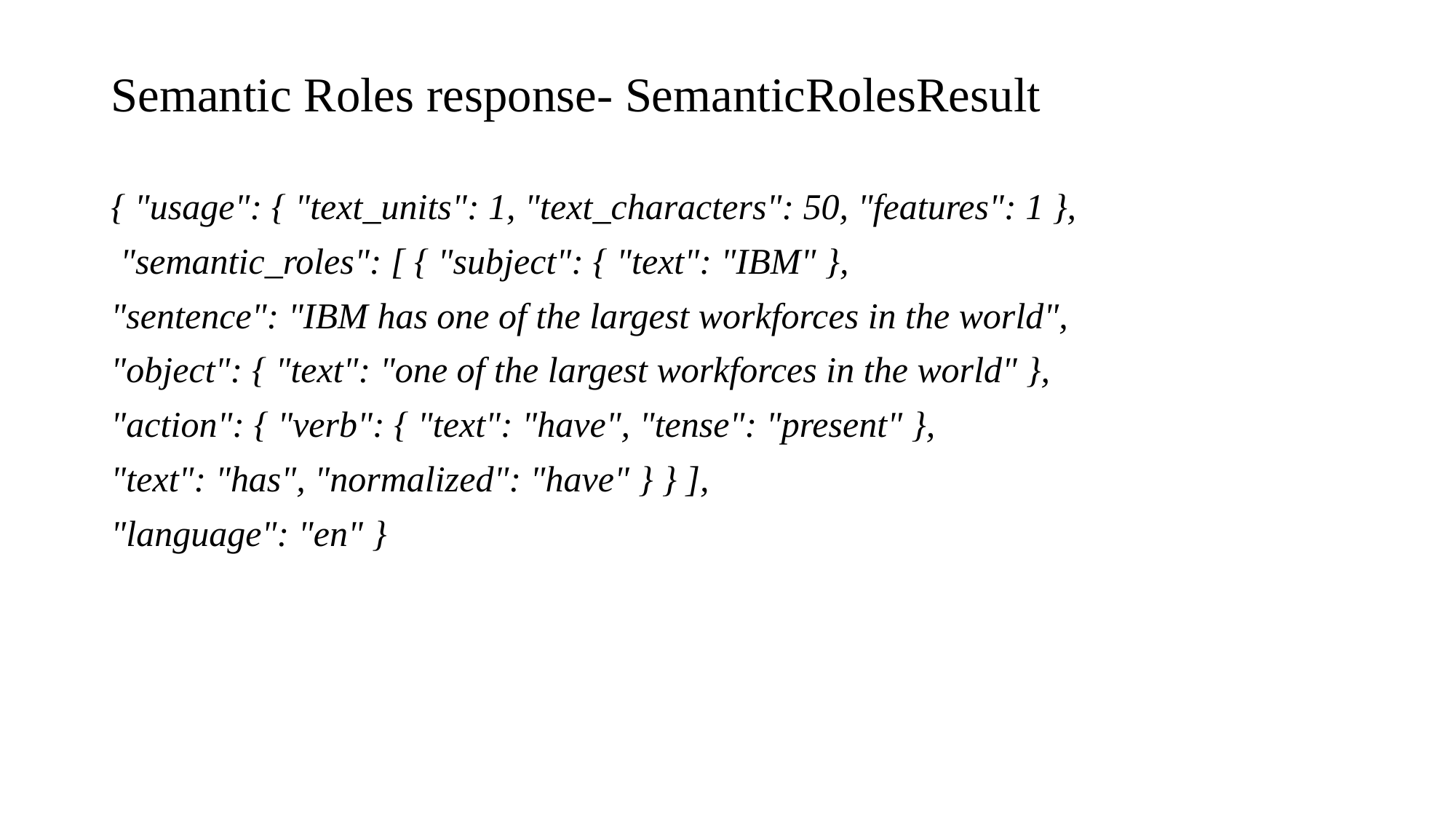

# Semantic Roles response- SemanticRolesResult
{ "usage": { "text_units": 1, "text_characters": 50, "features": 1 },
 "semantic_roles": [ { "subject": { "text": "IBM" },
"sentence": "IBM has one of the largest workforces in the world",
"object": { "text": "one of the largest workforces in the world" },
"action": { "verb": { "text": "have", "tense": "present" },
"text": "has", "normalized": "have" } } ],
"language": "en" }